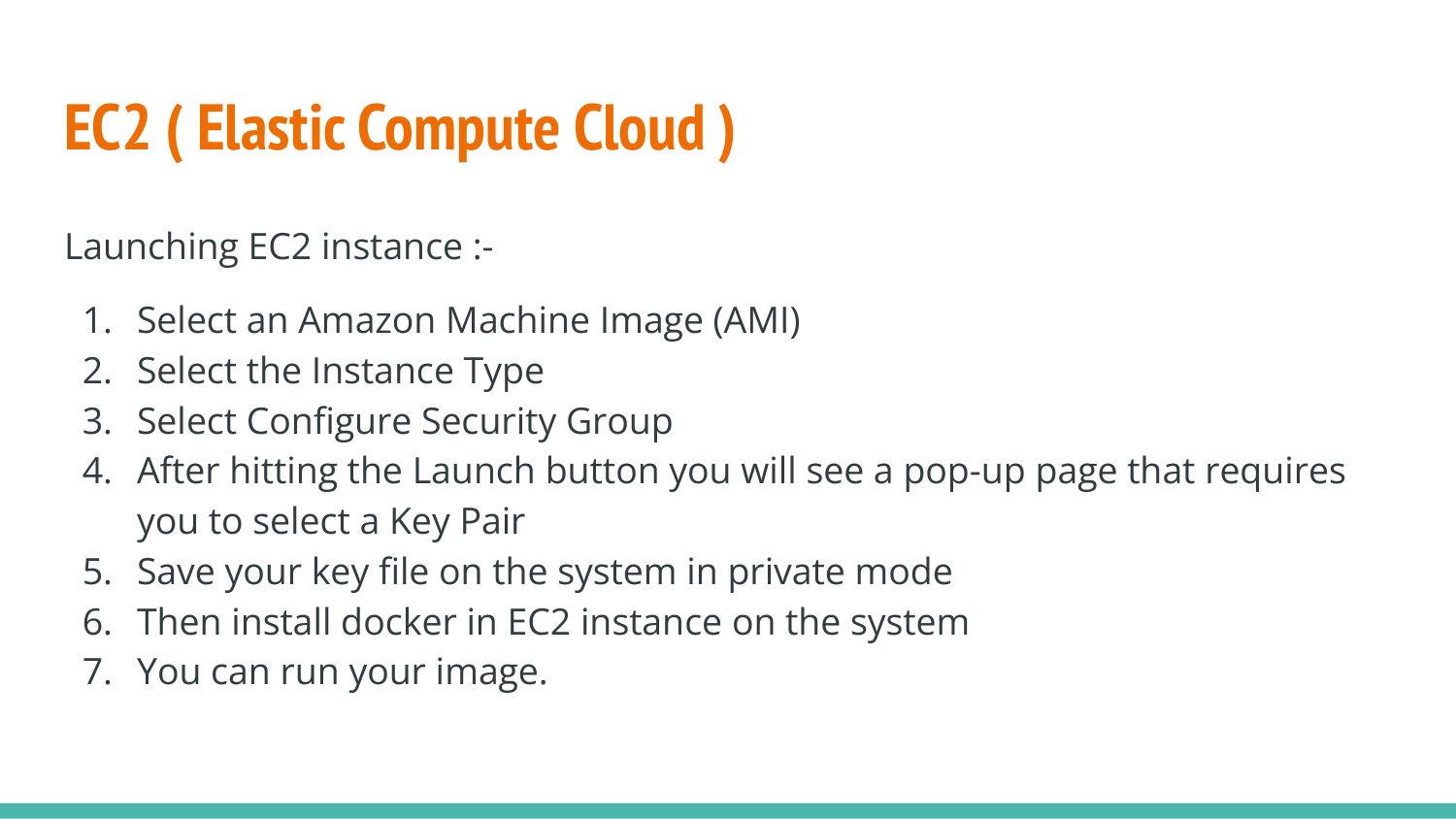

# EC2 ( Elastic Compute Cloud )
Launching EC2 instance :-
Select an Amazon Machine Image (AMI)
Select the Instance Type
Select Configure Security Group
After hitting the Launch button you will see a pop-up page that requires you to select a Key Pair
Save your key file on the system in private mode
Then install docker in EC2 instance on the system
You can run your image.